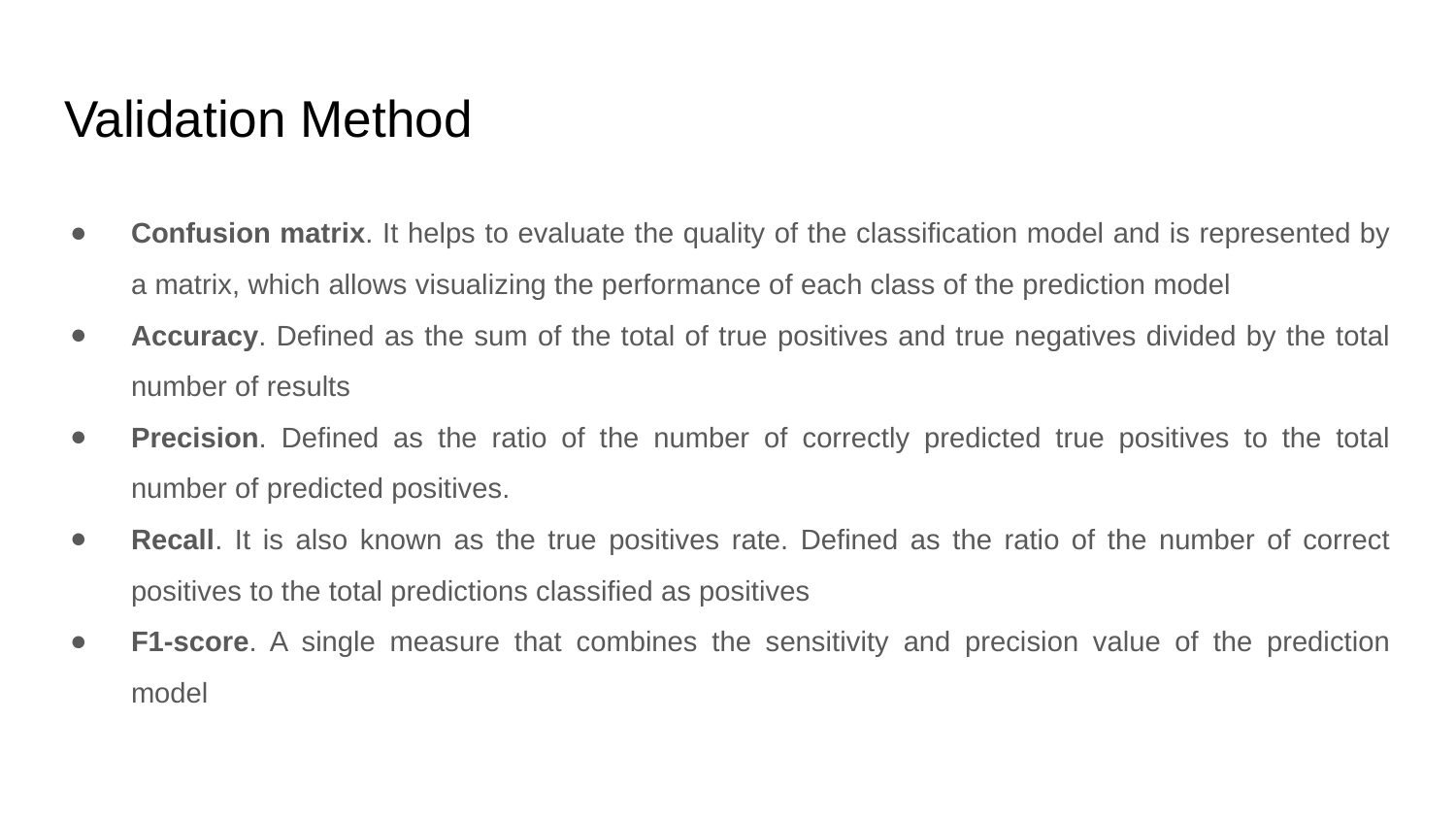

# Validation Method
Confusion matrix. It helps to evaluate the quality of the classification model and is represented by a matrix, which allows visualizing the performance of each class of the prediction model
Accuracy. Defined as the sum of the total of true positives and true negatives divided by the total number of results
Precision. Defined as the ratio of the number of correctly predicted true positives to the total number of predicted positives.
Recall. It is also known as the true positives rate. Defined as the ratio of the number of correct positives to the total predictions classified as positives
F1-score. A single measure that combines the sensitivity and precision value of the prediction model